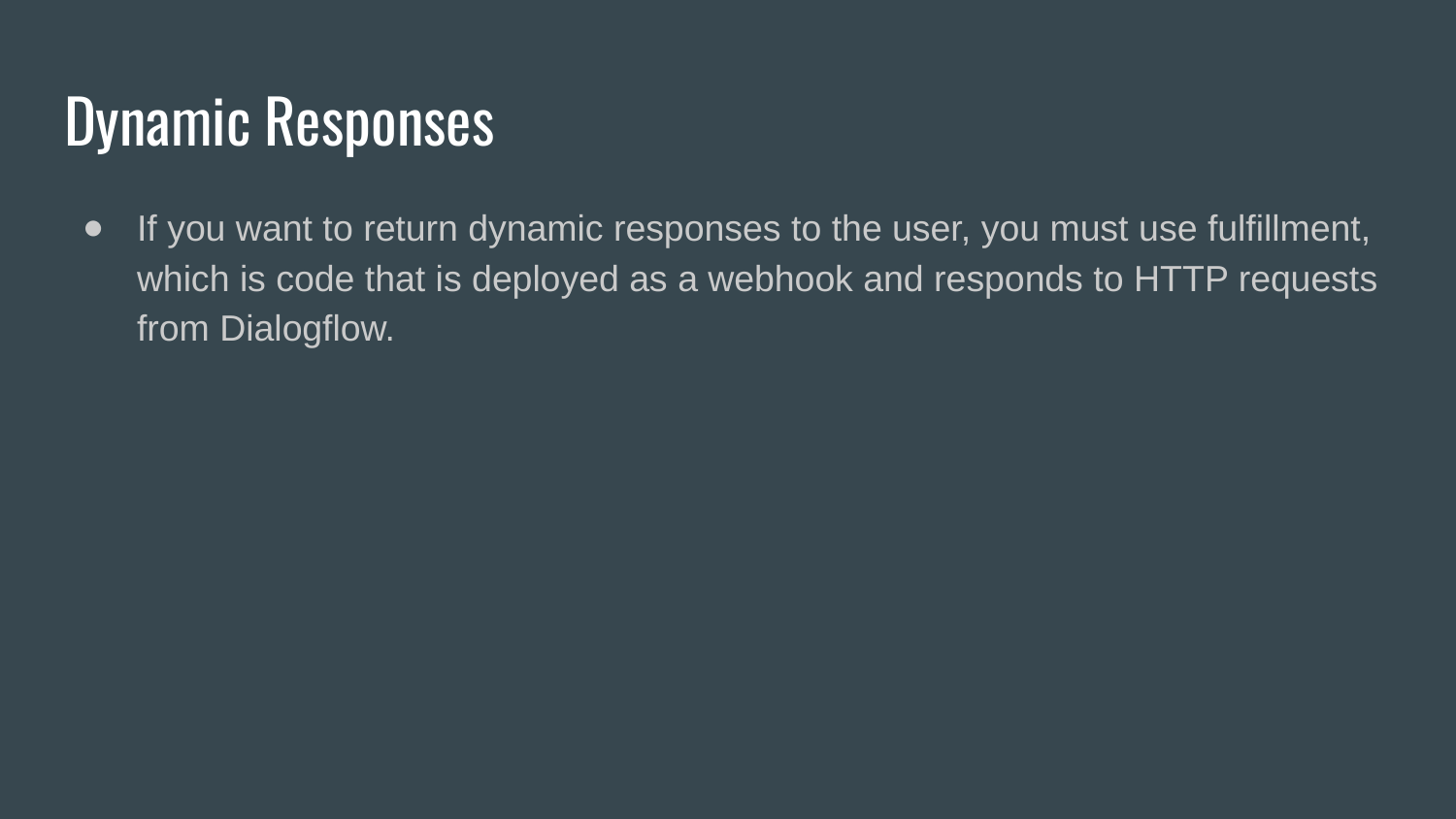

# Dynamic Responses
If you want to return dynamic responses to the user, you must use fulfillment, which is code that is deployed as a webhook and responds to HTTP requests from Dialogflow.